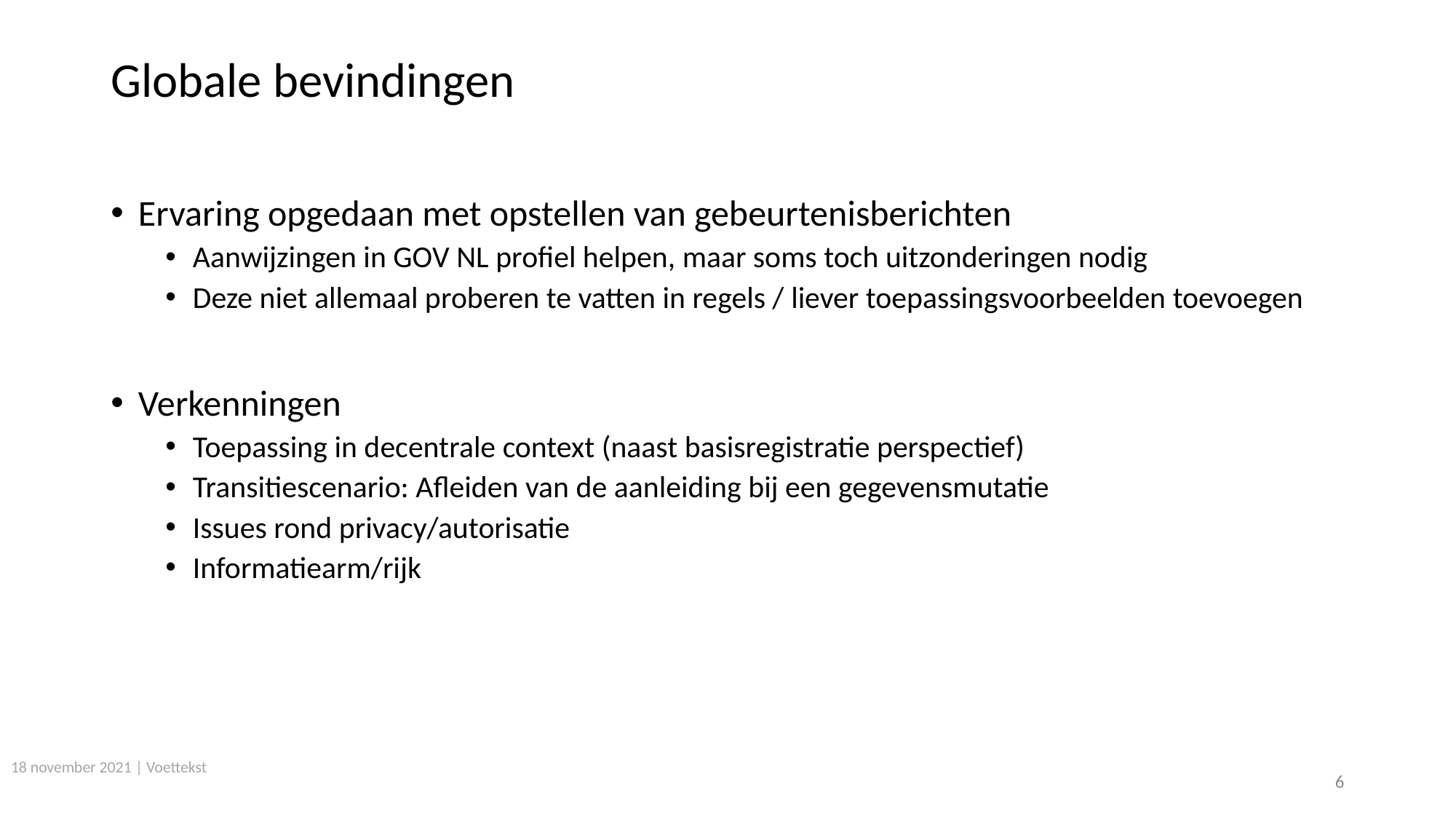

# Globale bevindingen

Ervaring opgedaan met opstellen van gebeurtenisberichten
Aanwijzingen in GOV NL profiel helpen, maar soms toch uitzonderingen nodig
Deze niet allemaal proberen te vatten in regels / liever toepassingsvoorbeelden toevoegen

Verkenningen
Toepassing in decentrale context (naast basisregistratie perspectief)
Transitiescenario: Afleiden van de aanleiding bij een gegevensmutatie
Issues rond privacy/autorisatie
Informatiearm/rijk

18 november 2021 | Voettekst
6